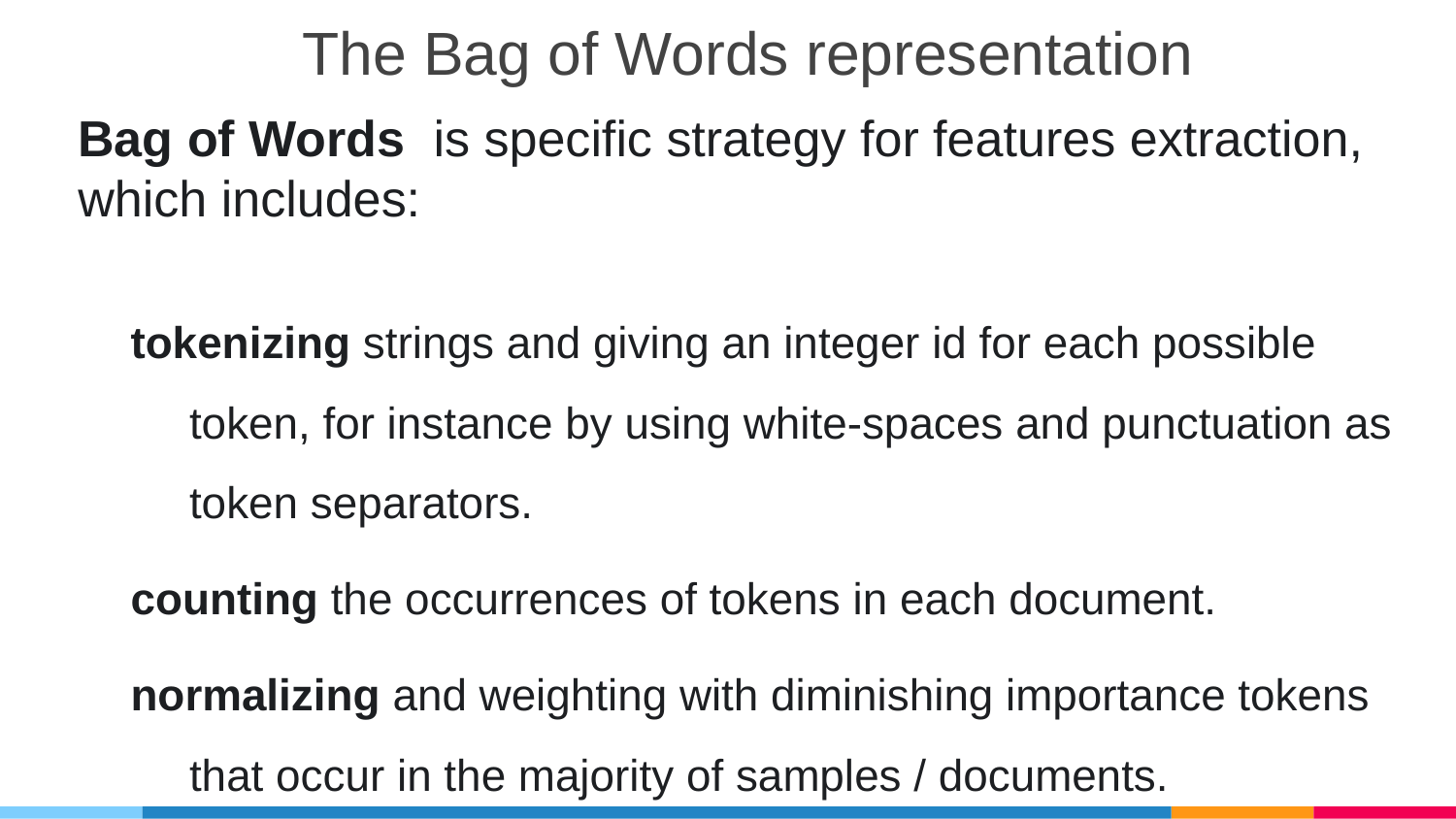

The Bag of Words representation

Bag of Words  is specific strategy for features extraction, which includes:

tokenizing strings and giving an integer id for each possible token, for instance by using white-spaces and punctuation as token separators.
counting the occurrences of tokens in each document.
normalizing and weighting with diminishing importance tokens that occur in the majority of samples / documents.